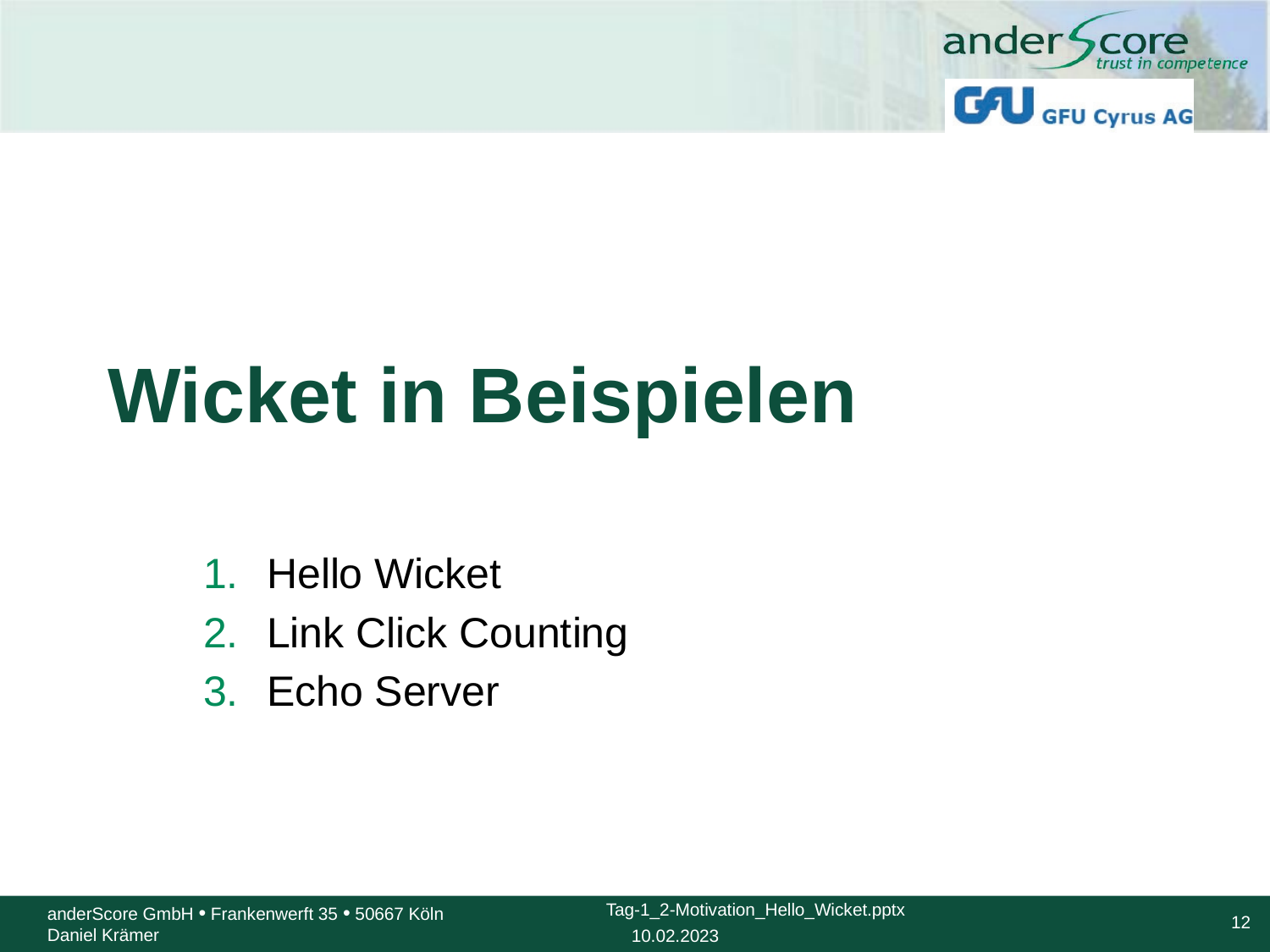

Wicket in Beispielen
Hello Wicket
Link Click Counting
Echo Server